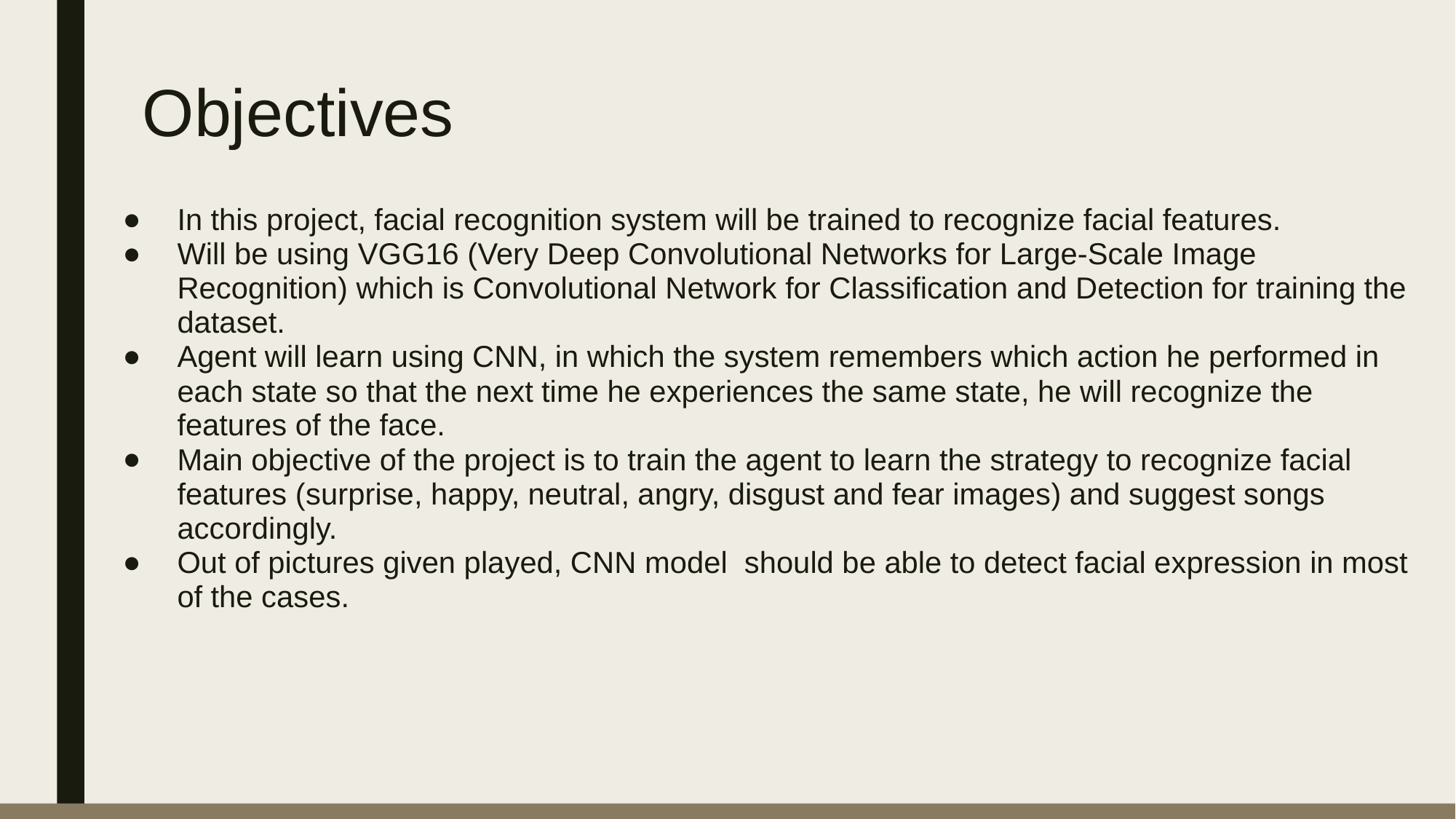

# Objectives
In this project, facial recognition system will be trained to recognize facial features.
Will be using VGG16 (Very Deep Convolutional Networks for Large-Scale Image Recognition) which is Convolutional Network for Classification and Detection for training the dataset.
Agent will learn using CNN, in which the system remembers which action he performed in each state so that the next time he experiences the same state, he will recognize the features of the face.
Main objective of the project is to train the agent to learn the strategy to recognize facial features (surprise, happy, neutral, angry, disgust and fear images) and suggest songs accordingly.
Out of pictures given played, CNN model  should be able to detect facial expression in most of the cases.